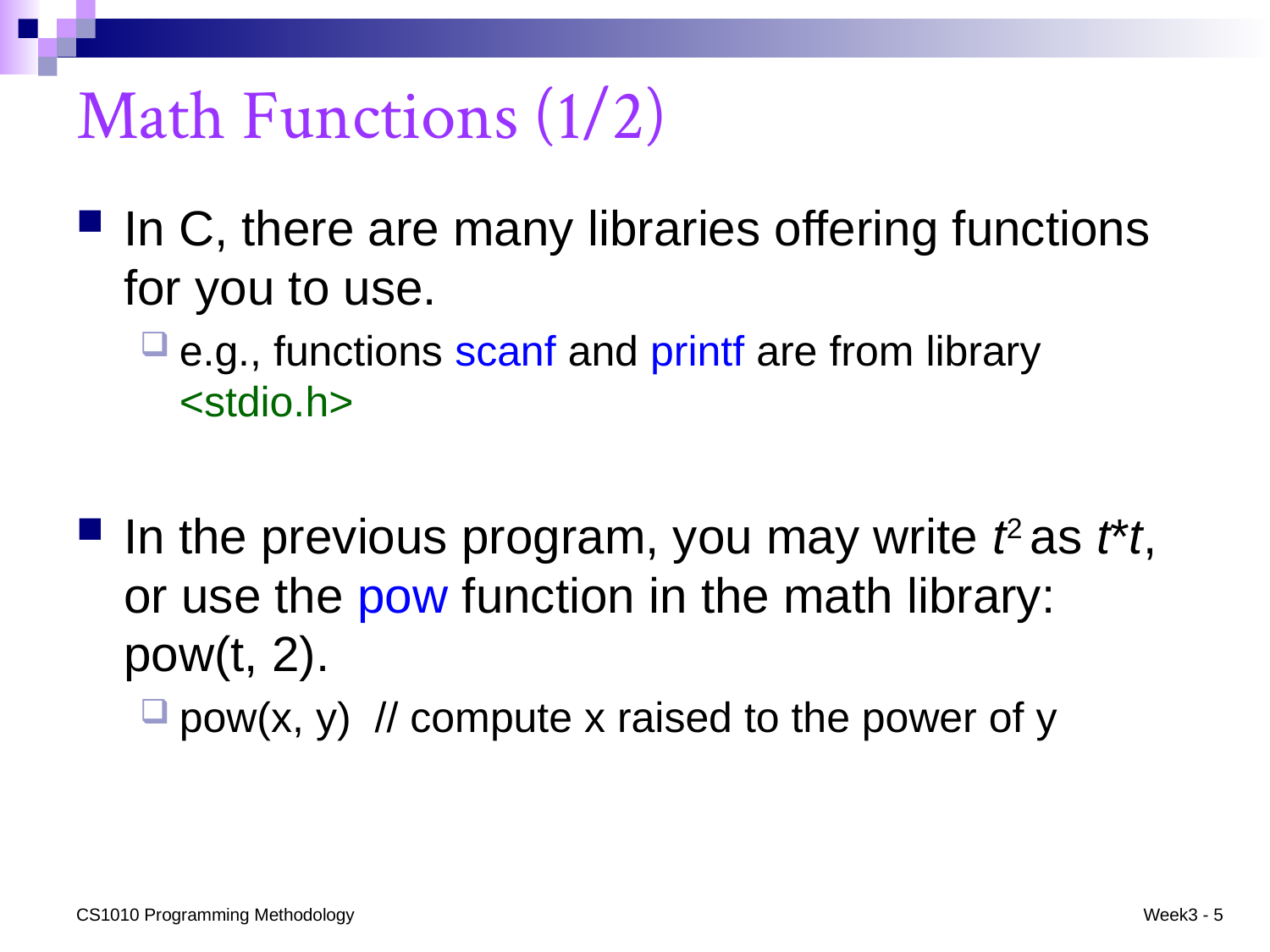

# Math Functions (1/2)
In C, there are many libraries offering functions for you to use.
e.g., functions scanf and printf are from library <stdio.h>

In the previous program, you may write t2 as t*t, or use the pow function in the math library: pow(t, 2).
pow(x, y)  // compute x raised to the power of y
CS1010 Programming Methodology
Week3 - 5